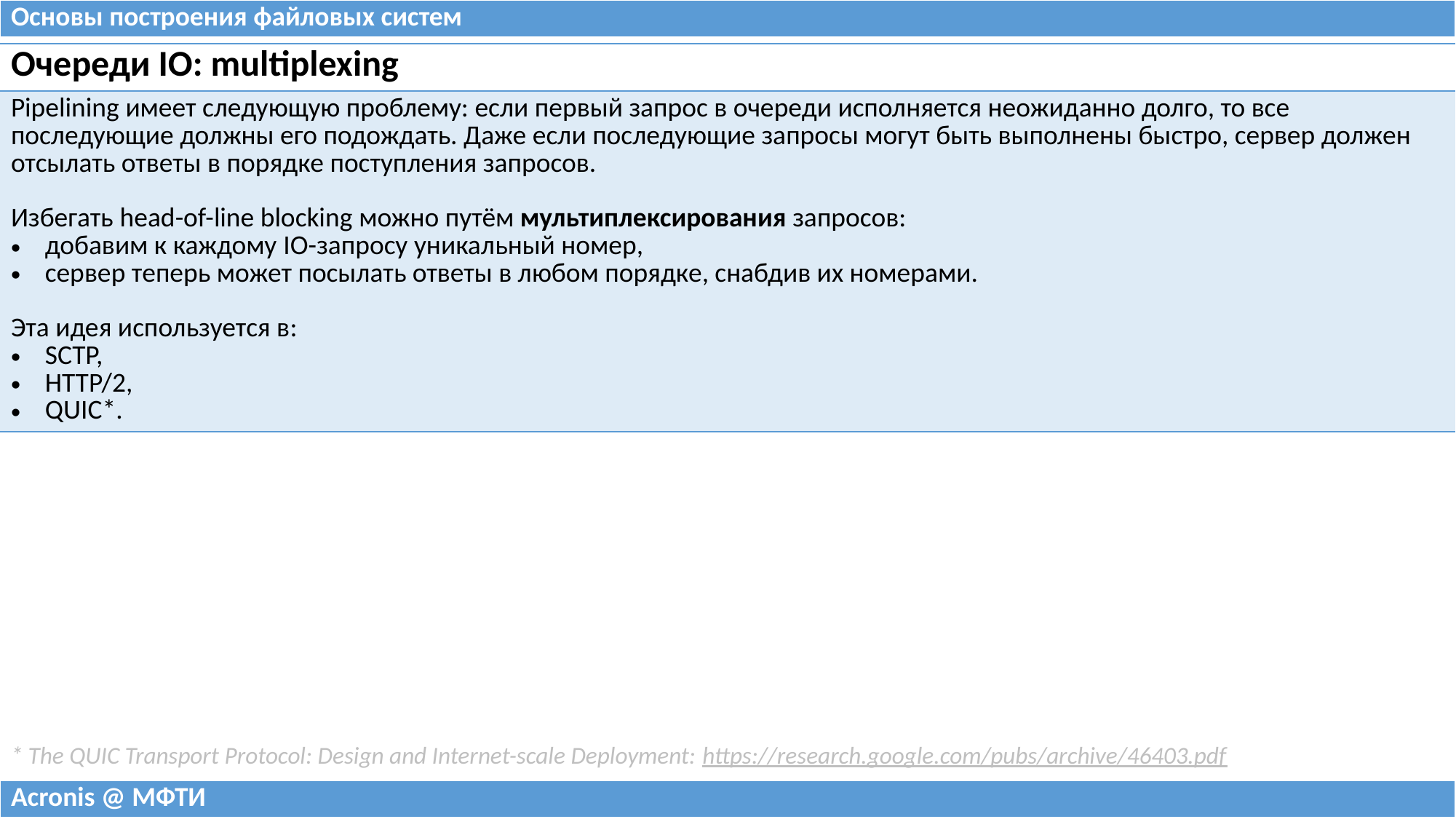

| Основы построения файловых систем |
| --- |
| Очереди IO: multiplexing |
| --- |
| Pipelining имеет следующую проблему: если первый запрос в очереди исполняется неожиданно долго, то все последующие должны его подождать. Даже если последующие запросы могут быть выполнены быстро, сервер должен отсылать ответы в порядке поступления запросов. Избегать head-of-line blocking можно путём мультиплексирования запросов: добавим к каждому IO-запросу уникальный номер, сервер теперь может посылать ответы в любом порядке, снабдив их номерами. Эта идея используется в: SCTP, HTTP/2, QUIC\*. |
* The QUIC Transport Protocol: Design and Internet-scale Deployment: https://research.google.com/pubs/archive/46403.pdf
| Acronis @ МФТИ |
| --- |